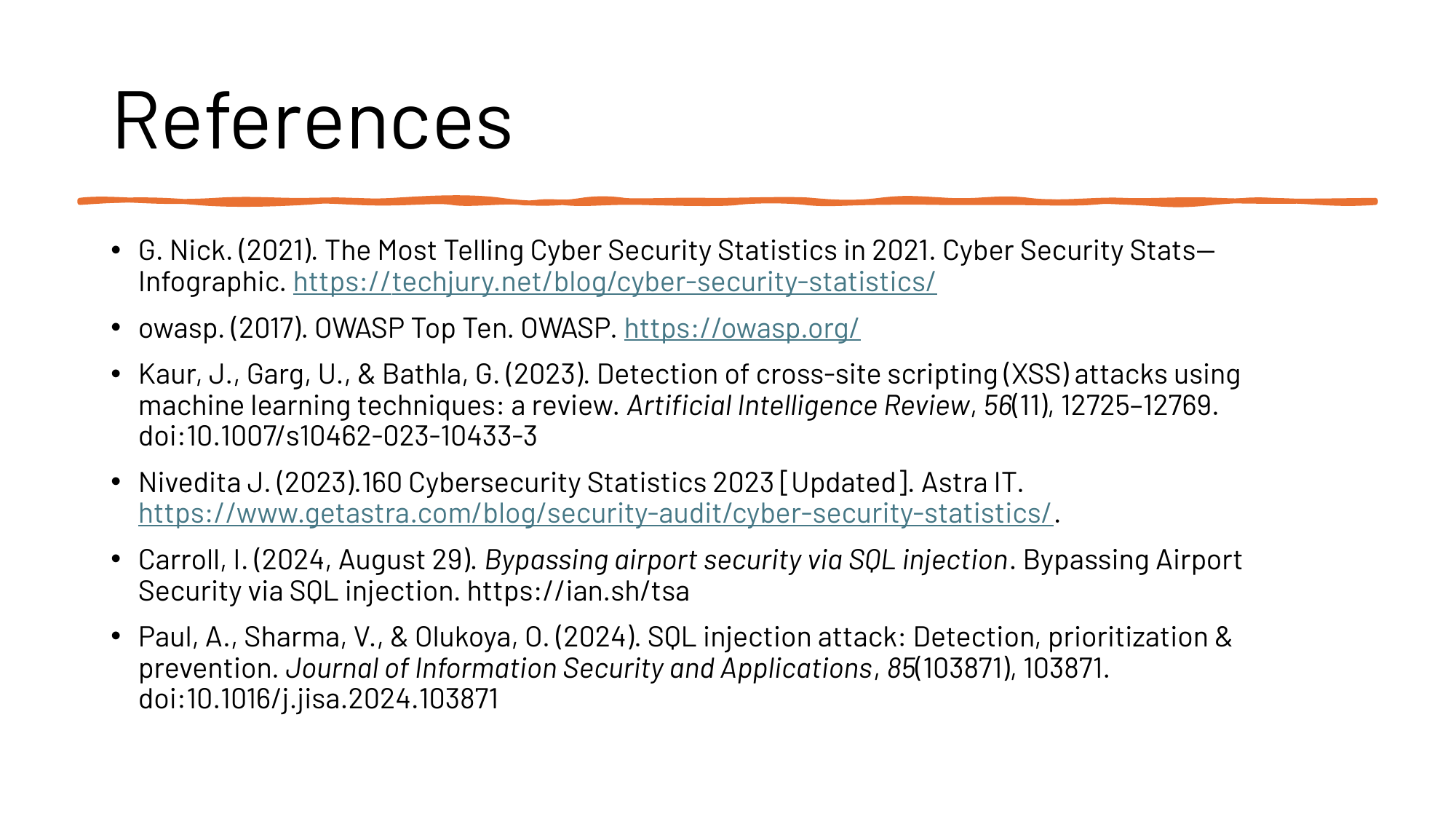

# References

G. Nick. (2021). The Most Telling Cyber Security Statistics in 2021. Cyber Security Stats— Infographic. https://techjury.net/blog/cyber-security-statistics/
owasp. (2017). OWASP Top Ten. OWASP. https://owasp.org/
Kaur, J., Garg, U., & Bathla, G. (2023). Detection of cross-site scripting (XSS) attacks using machine learning techniques: a review. Artificial Intelligence Review, 56(11), 12725–12769. doi:10.1007/s10462-023-10433-3
Nivedita J. (2023).160 Cybersecurity Statistics 2023 [Updated]. Astra IT. https://www.getastra.com/blog/security-audit/cyber-security-statistics/.
Carroll, I. (2024, August 29). Bypassing airport security via SQL injection. Bypassing Airport Security via SQL injection. https://ian.sh/tsa
Paul, A., Sharma, V., & Olukoya, O. (2024). SQL injection attack: Detection, prioritization & prevention. Journal of Information Security and Applications, 85(103871), 103871. doi:10.1016/j.jisa.2024.103871